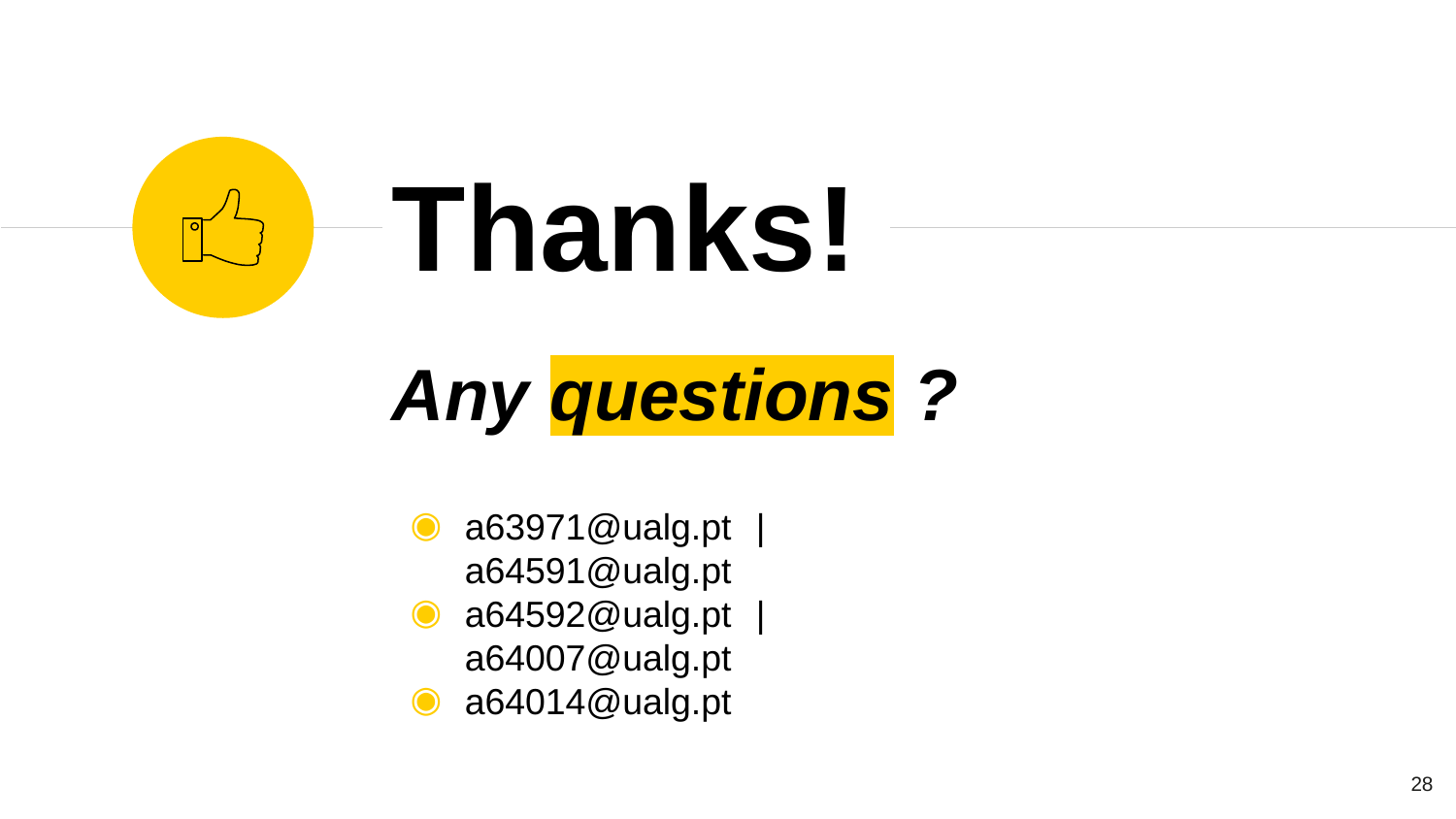

Thanks!

Any questions ?

a63971@ualg.pt 	| 	a64591@ualg.pt
a64592@ualg.pt 	|	a64007@ualg.pt
a64014@ualg.pt
28